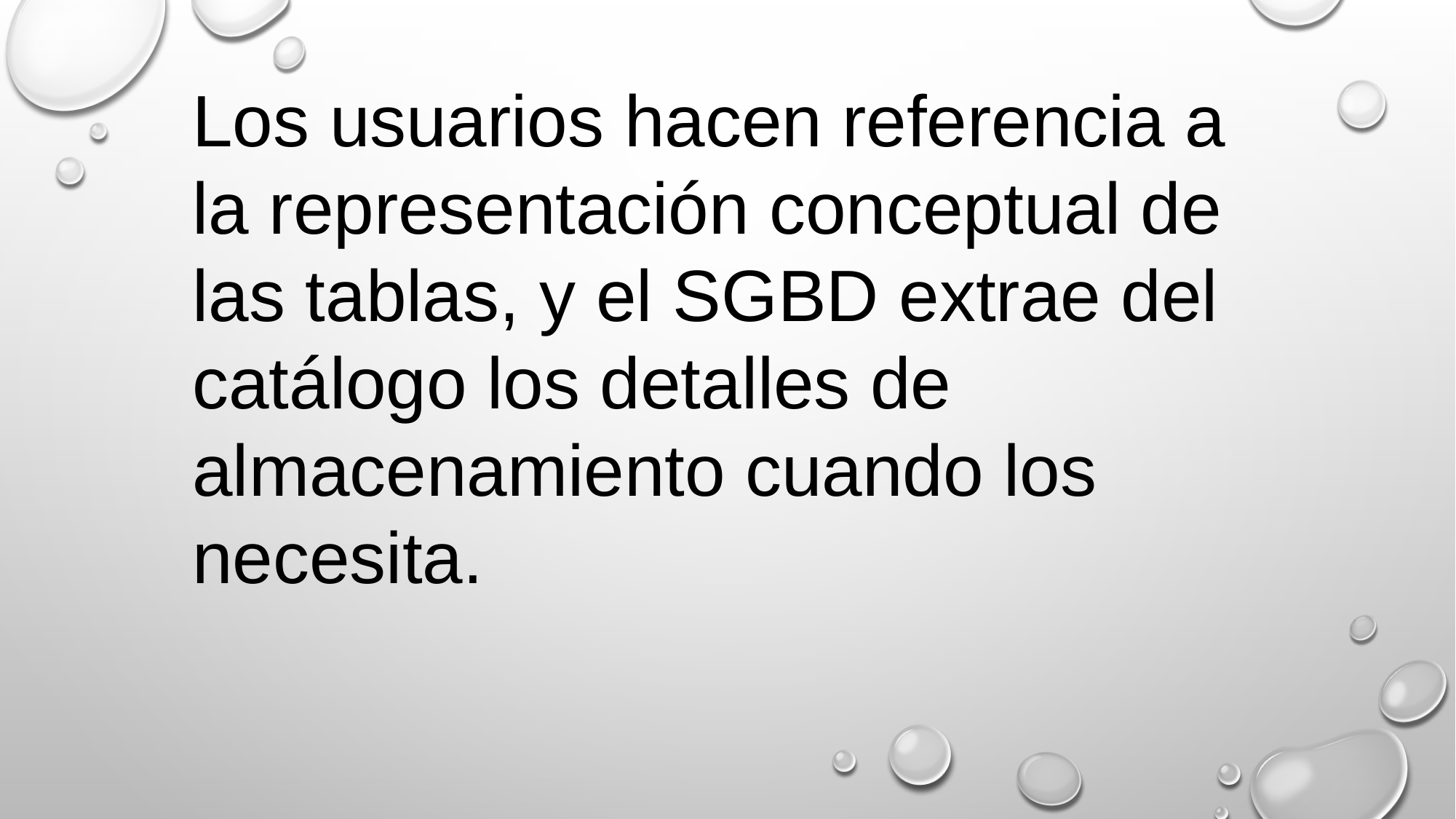

Los usuarios hacen referencia a la representación conceptual de las tablas, y el SGBD extrae del catálogo los detalles de almacenamiento cuando los necesita.